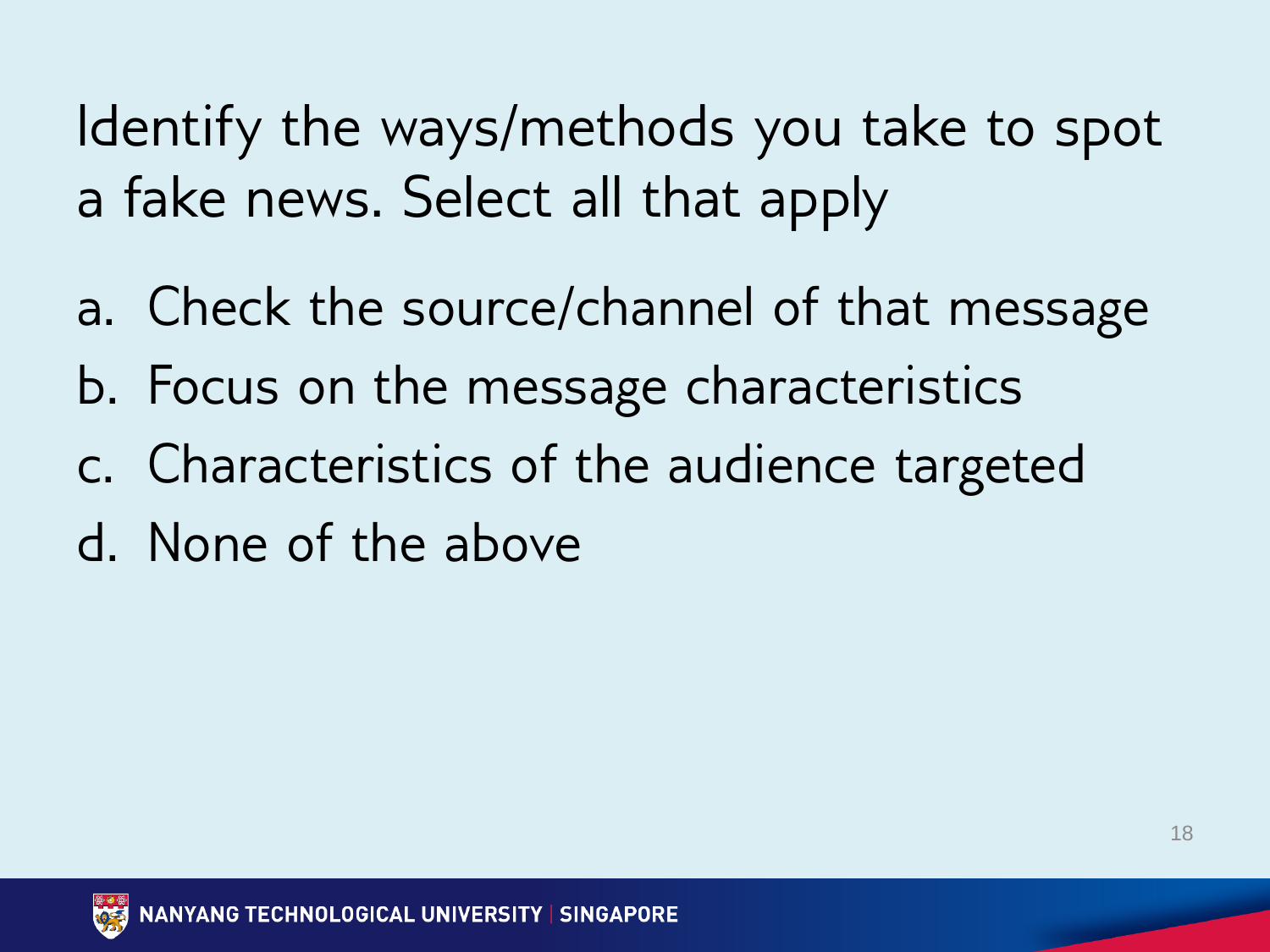

# Identify the ways/methods you take to spot a fake news. Select all that apply
Check the source/channel of that message
Focus on the message characteristics
Characteristics of the audience targeted
None of the above

18